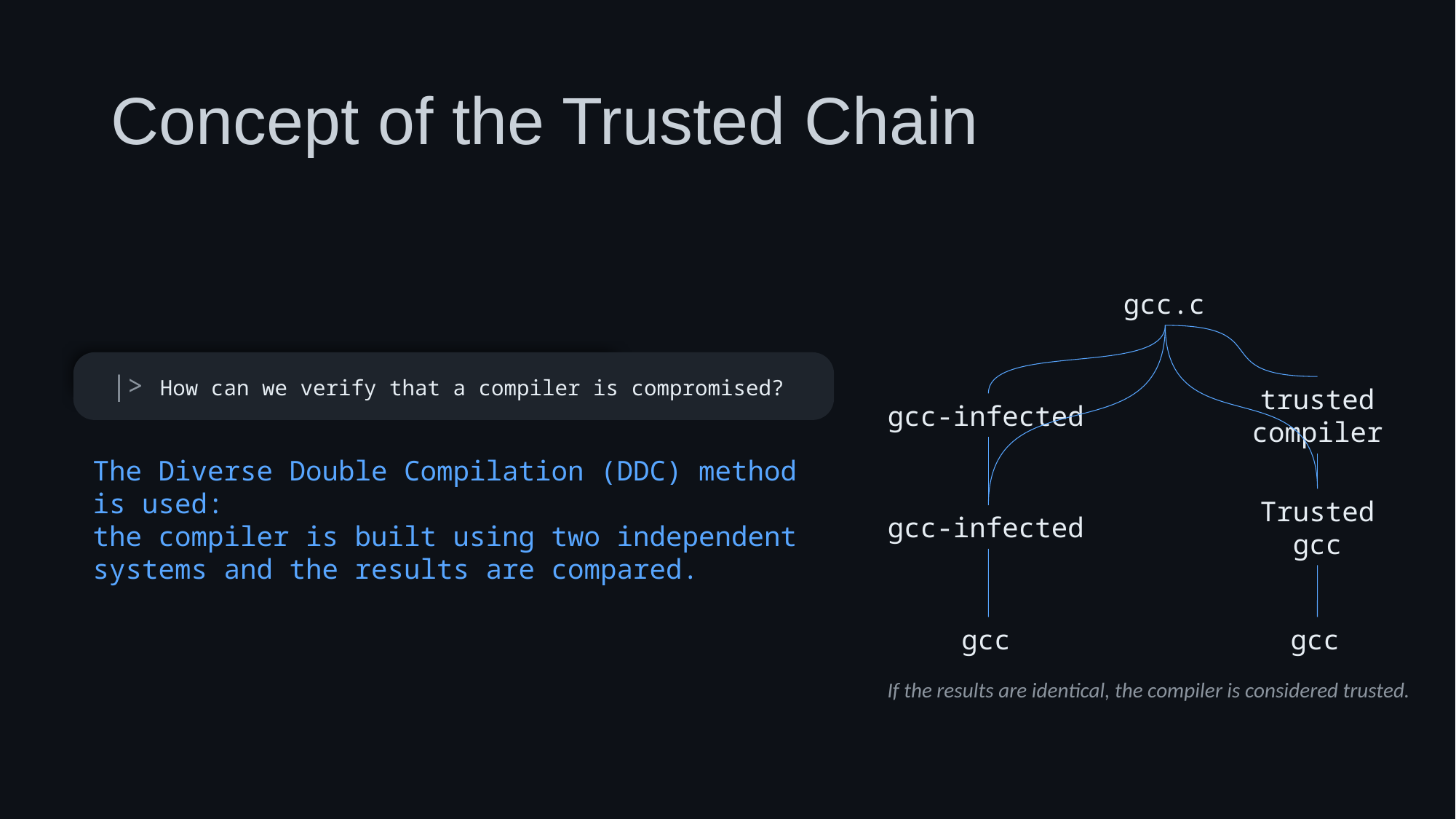

# Concept of the Trusted Chain
gcc.c

|> How can we verify that a compiler is compromised?
trusted compiler
gcc-infected
The Diverse Double Compilation (DDC) method is used:
the compiler is built using two independent systems and the results are compared.
Trusted
gcc
gcc-infected
gcc
gcc
If the results are identical, the compiler is considered trusted.